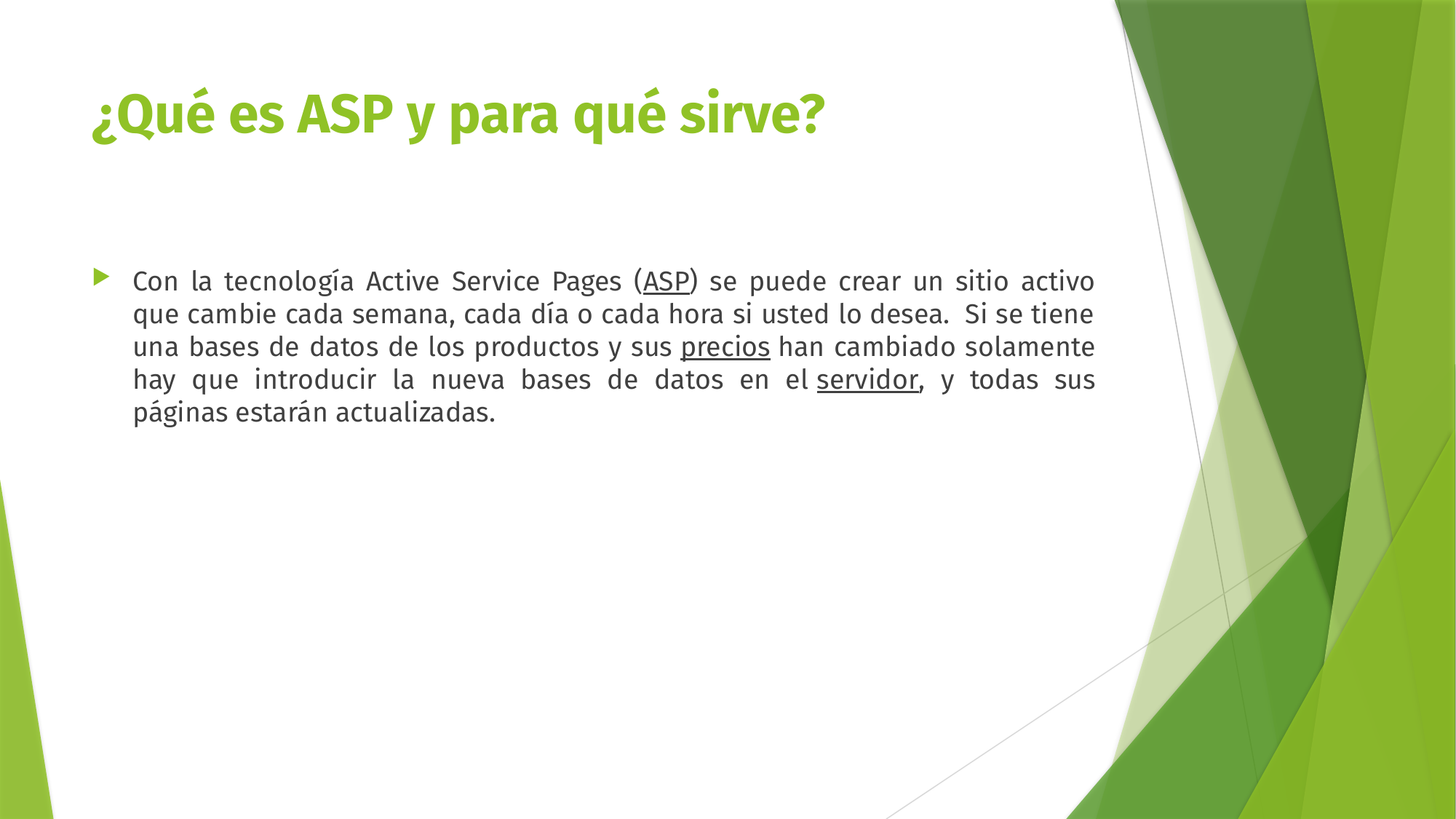

# ¿Qué es ASP y para qué sirve?
Con la tecnología Active Service Pages (ASP) se puede crear un sitio activo que cambie cada semana, cada día o cada hora si usted lo desea.  Si se tiene una bases de datos de los productos y sus precios han cambiado solamente hay que introducir la nueva bases de datos en el servidor, y todas sus páginas estarán actualizadas.